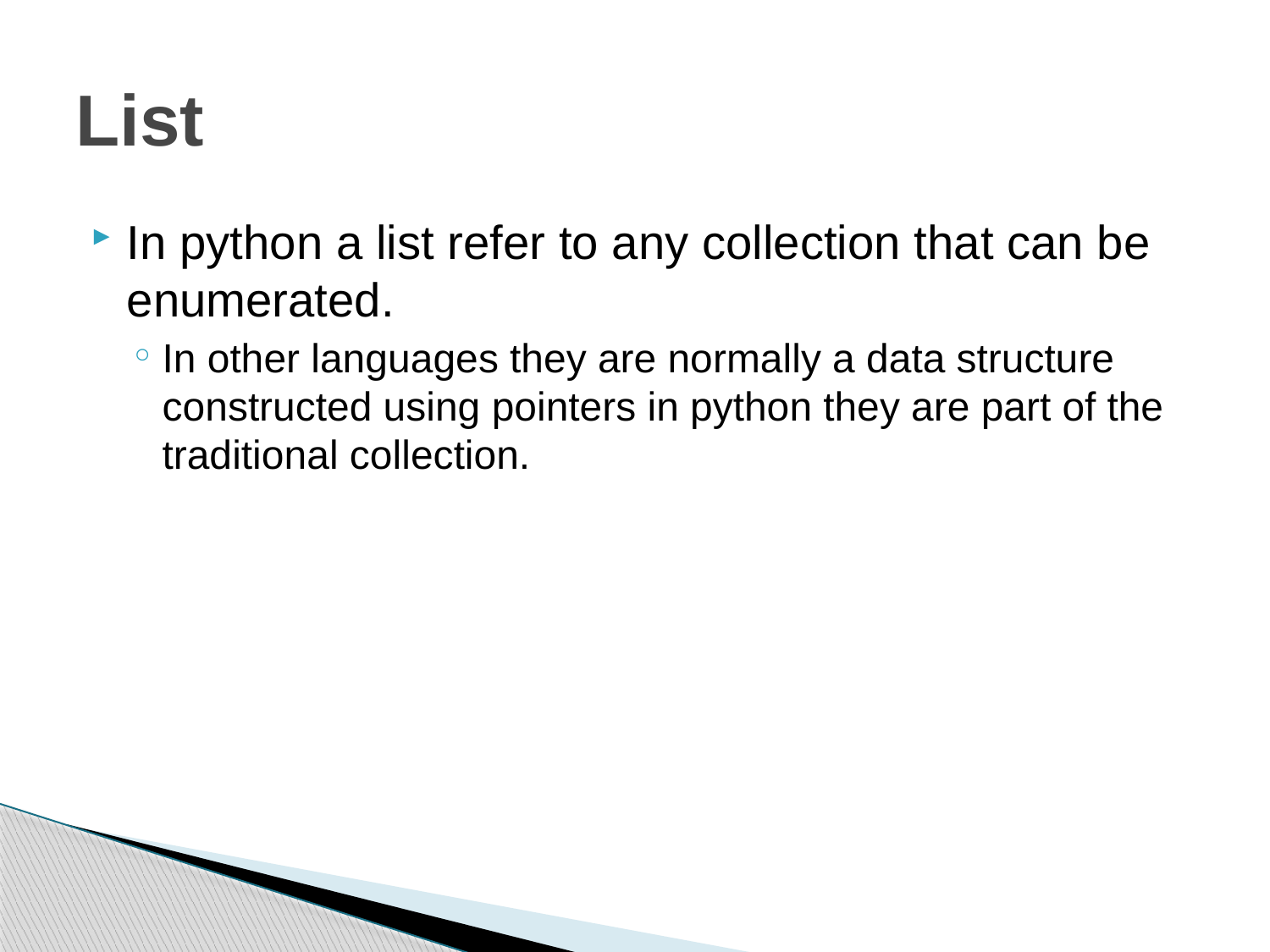

# List
In python a list refer to any collection that can be enumerated.
In other languages they are normally a data structure constructed using pointers in python they are part of the traditional collection.